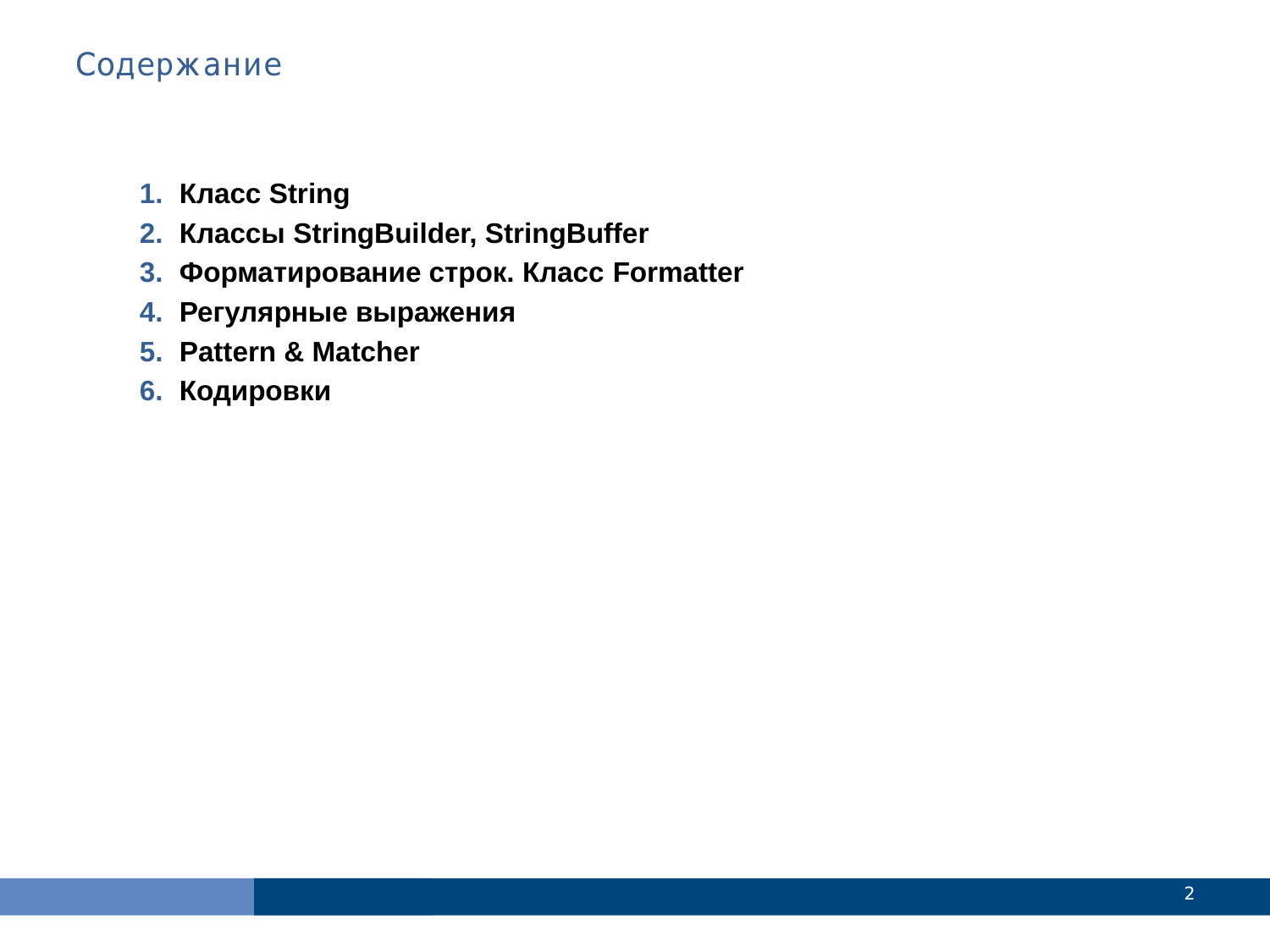

Содержание
Класс String
Классы StringBuilder, StringBuffer
Форматирование строк. Класс Formatter
Регулярные выражения
Pattern & Matcher
Кодировки

2